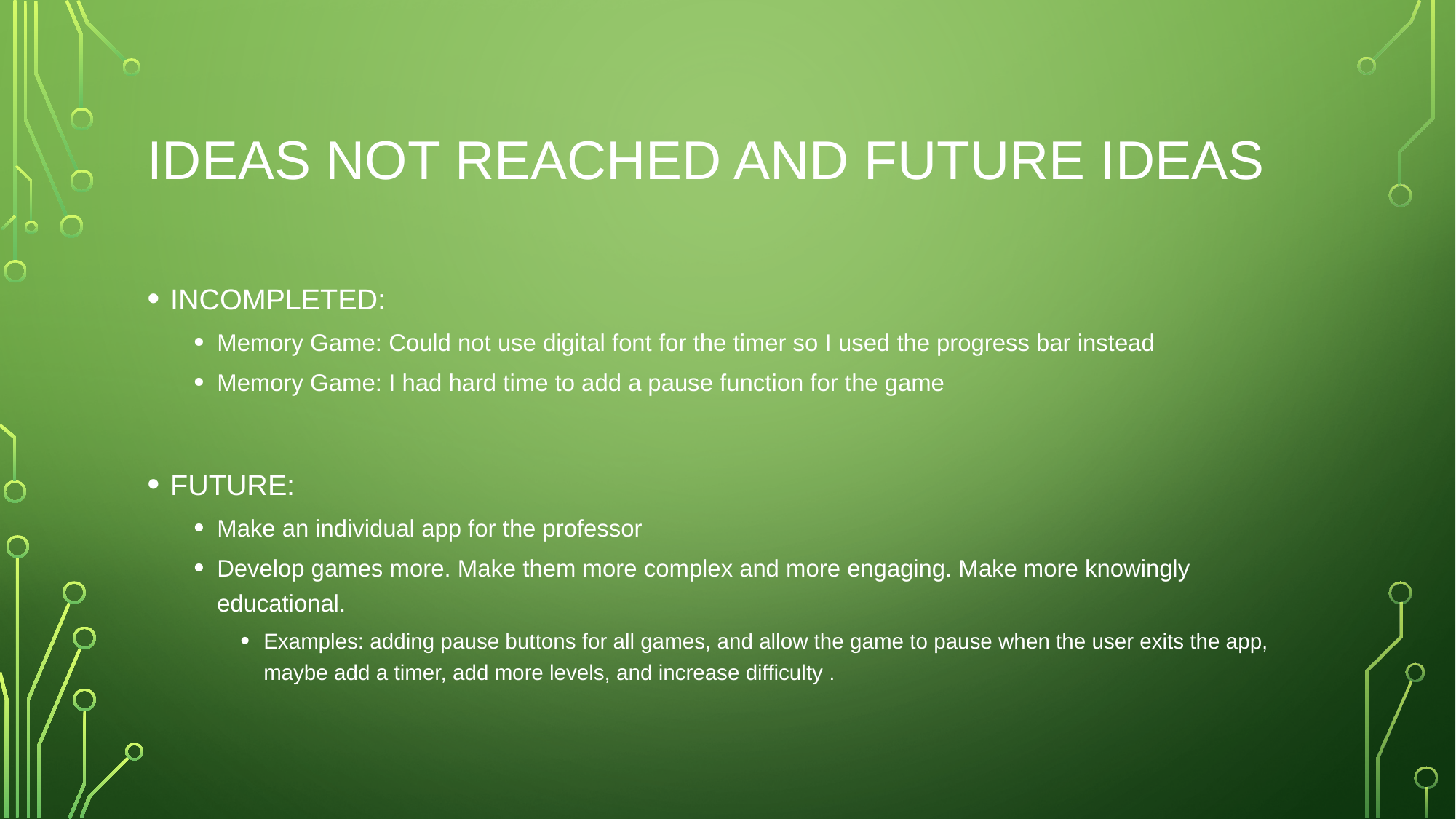

# ideas not reached and future ideas
INCOMPLETED:
Memory Game: Could not use digital font for the timer so I used the progress bar instead
Memory Game: I had hard time to add a pause function for the game

FUTURE:
Make an individual app for the professor
Develop games more. Make them more complex and more engaging. Make more knowingly educational.
Examples: adding pause buttons for all games, and allow the game to pause when the user exits the app, maybe add a timer, add more levels, and increase difficulty .